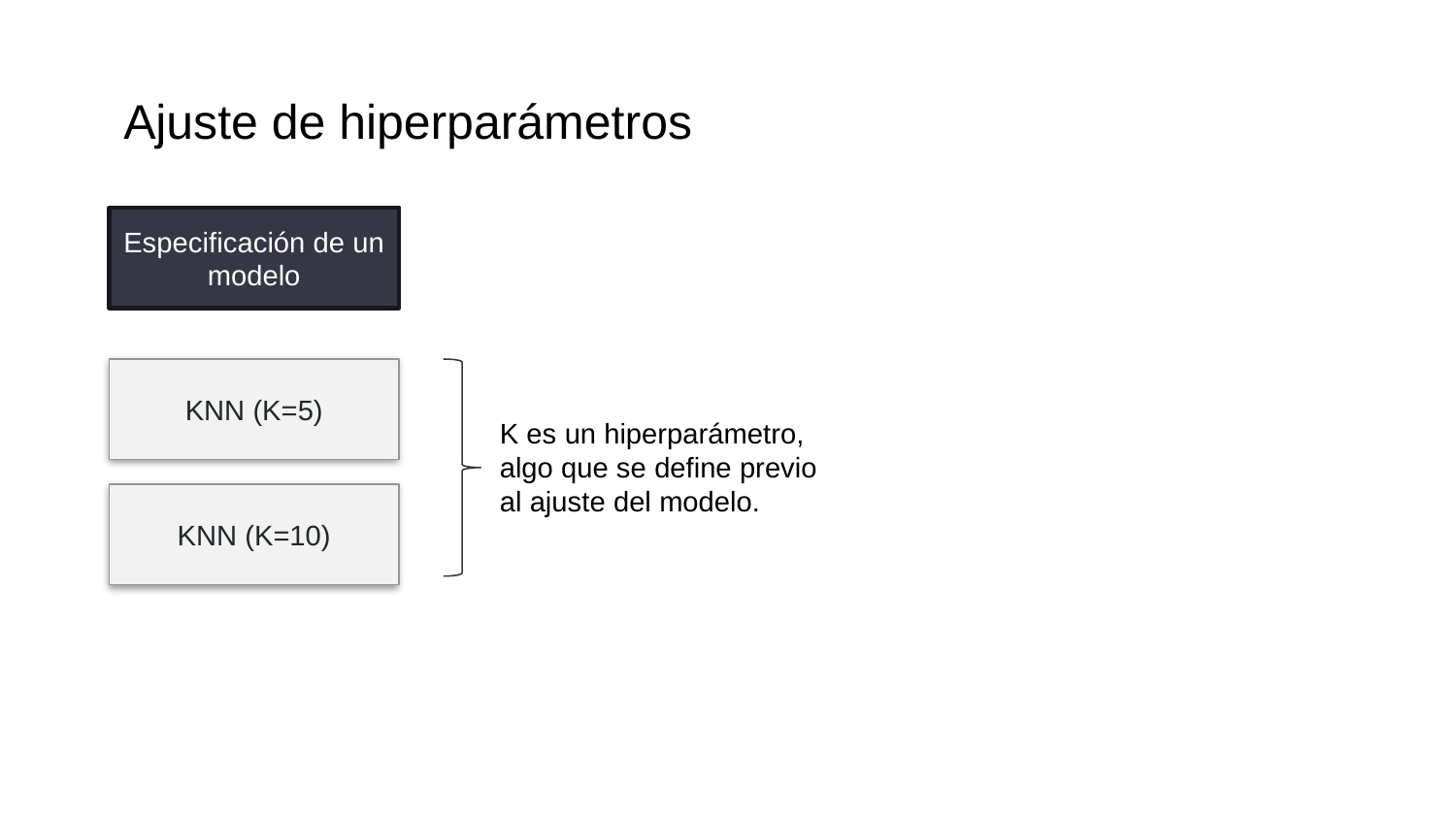

Ajuste de hiperparámetros
Especificación de un modelo
KNN (K=5)

K es un hiperparámetro, algo que se define previo al ajuste del modelo.
KNN (K=10)